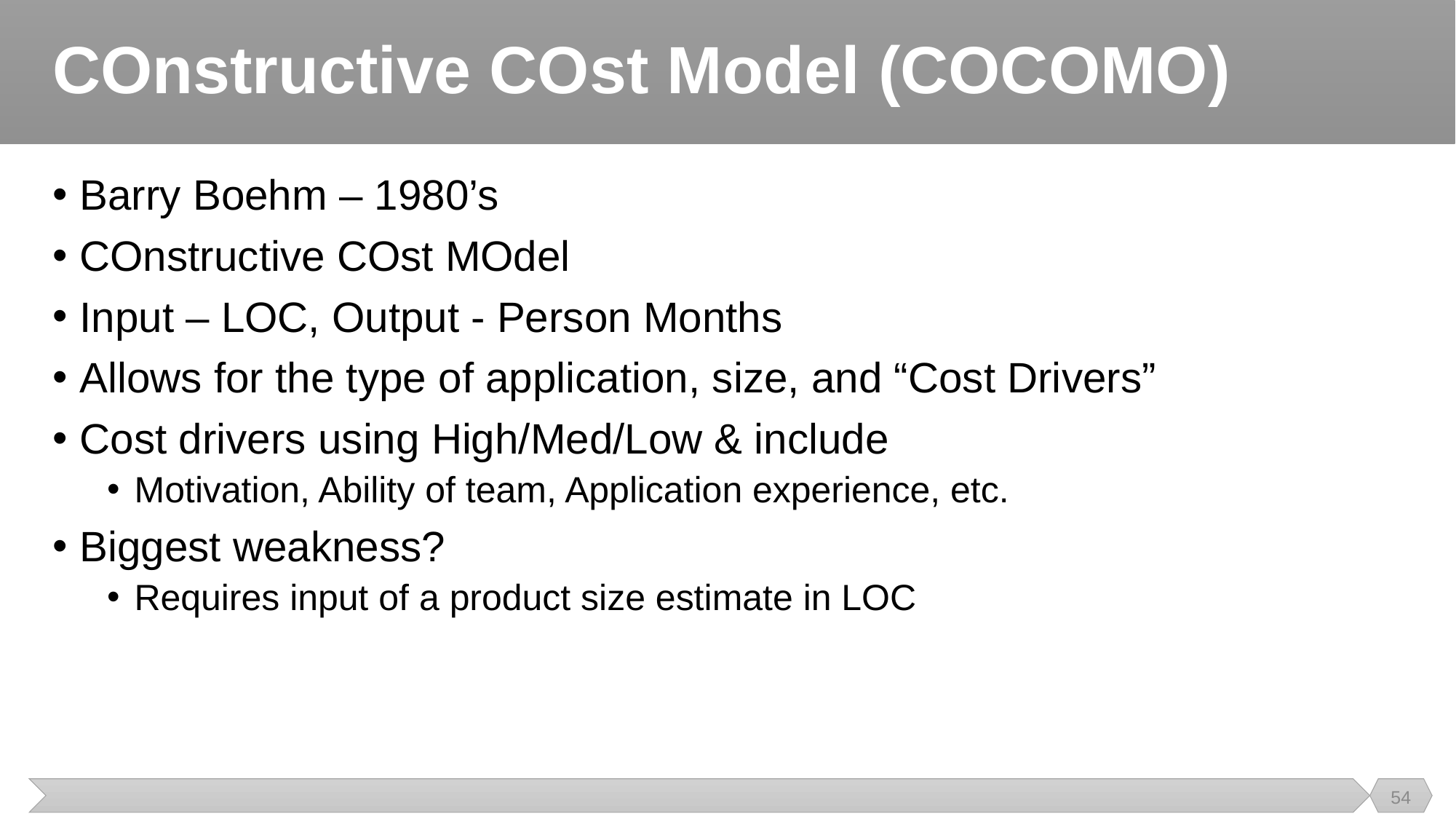

# COnstructive COst Model (COCOMO)
Barry Boehm – 1980’s
COnstructive COst MOdel
Input – LOC, Output - Person Months
Allows for the type of application, size, and “Cost Drivers”
Cost drivers using High/Med/Low & include
Motivation, Ability of team, Application experience, etc.
Biggest weakness?
Requires input of a product size estimate in LOC
54